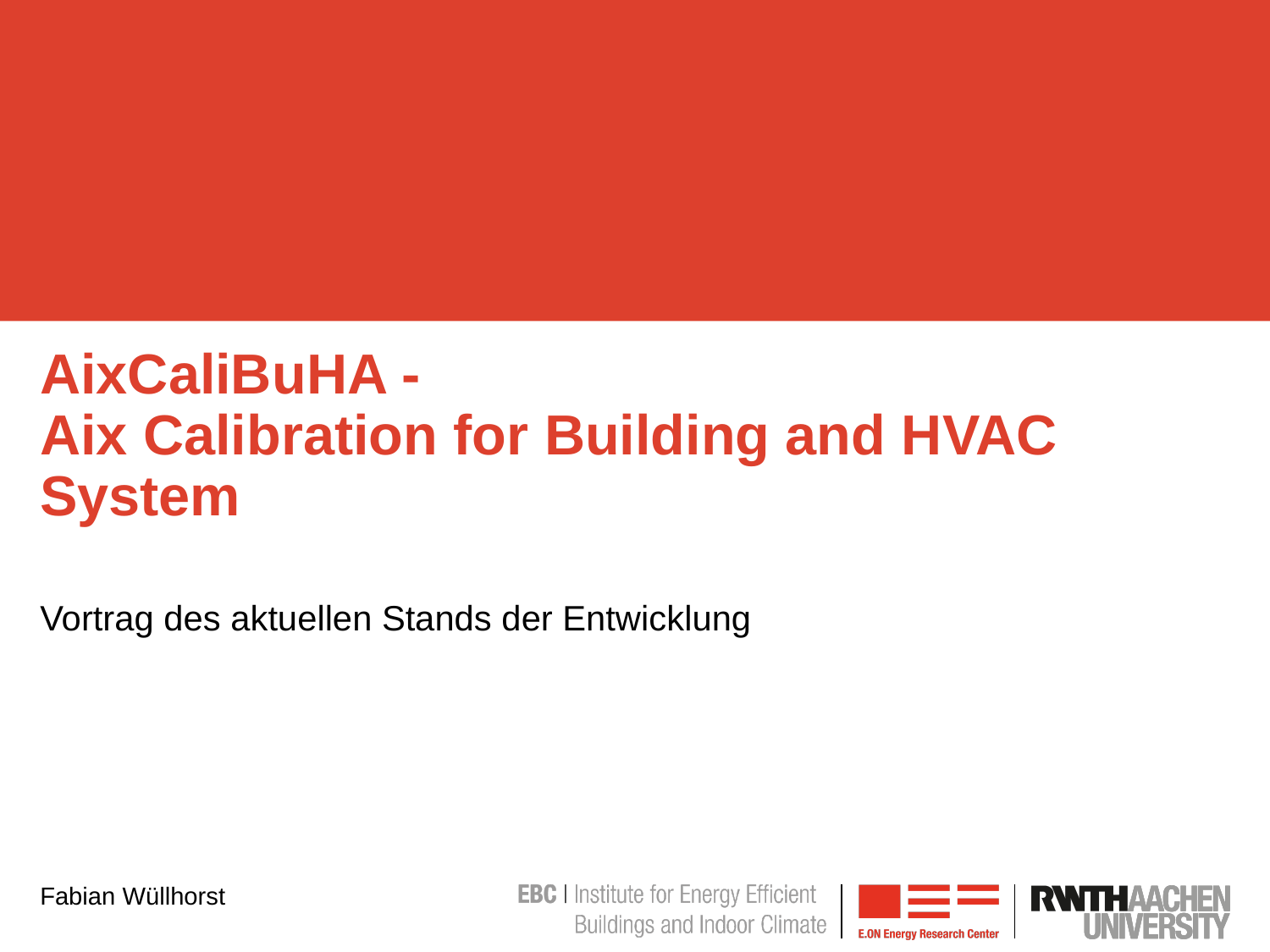

# AixCaliBuHA - Aix Calibration for Building and HVAC System
Vortrag des aktuellen Stands der Entwicklung
Fabian Wüllhorst